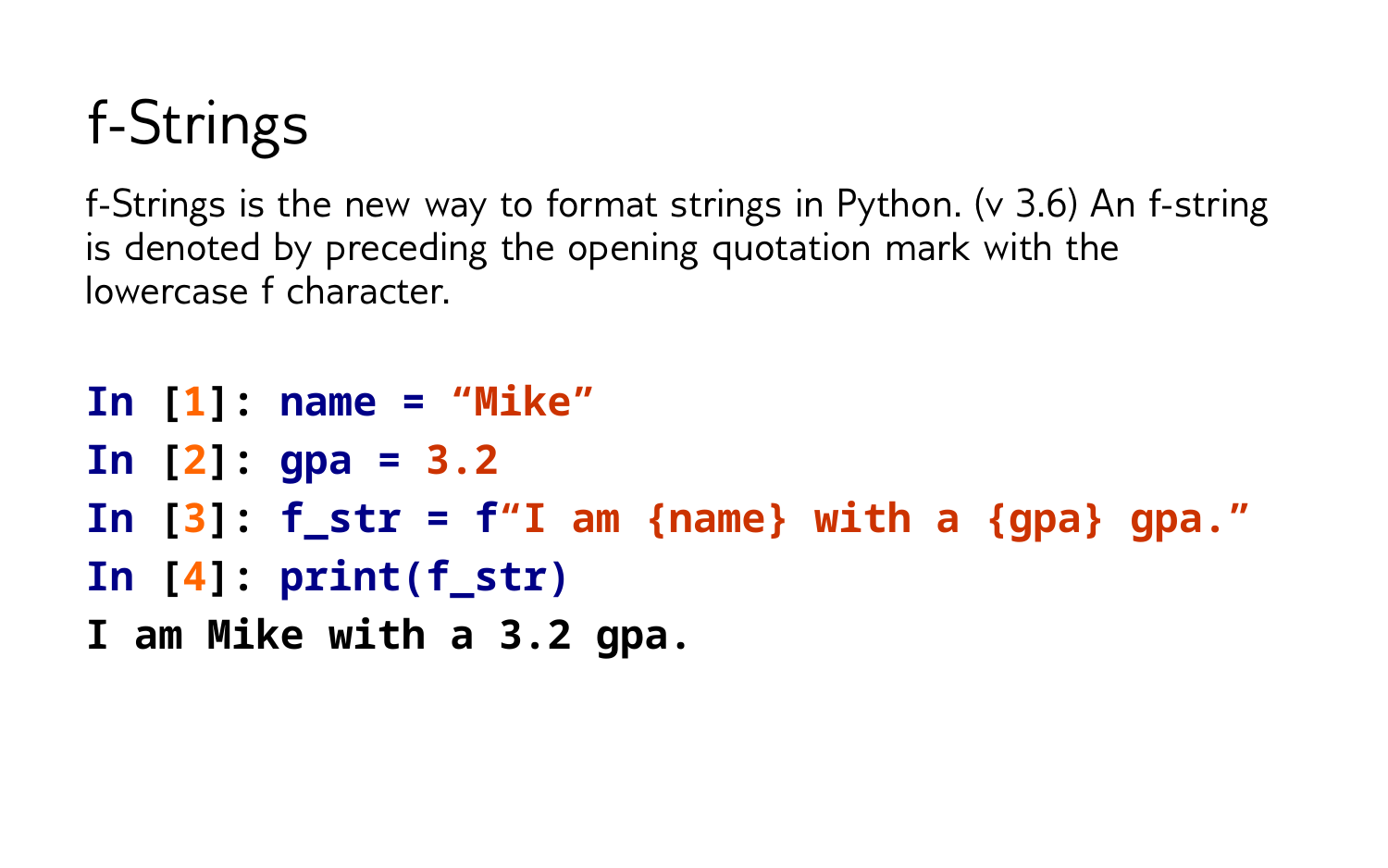

# f-Strings
f-Strings is the new way to format strings in Python. (v 3.6) An f-string is denoted by preceding the opening quotation mark with the lowercase f character.

In [1]: name = “Mike”
In [2]: gpa = 3.2
In [3]: f_str = f“I am {name} with a {gpa} gpa.”
In [4]: print(f_str)
I am Mike with a 3.2 gpa.